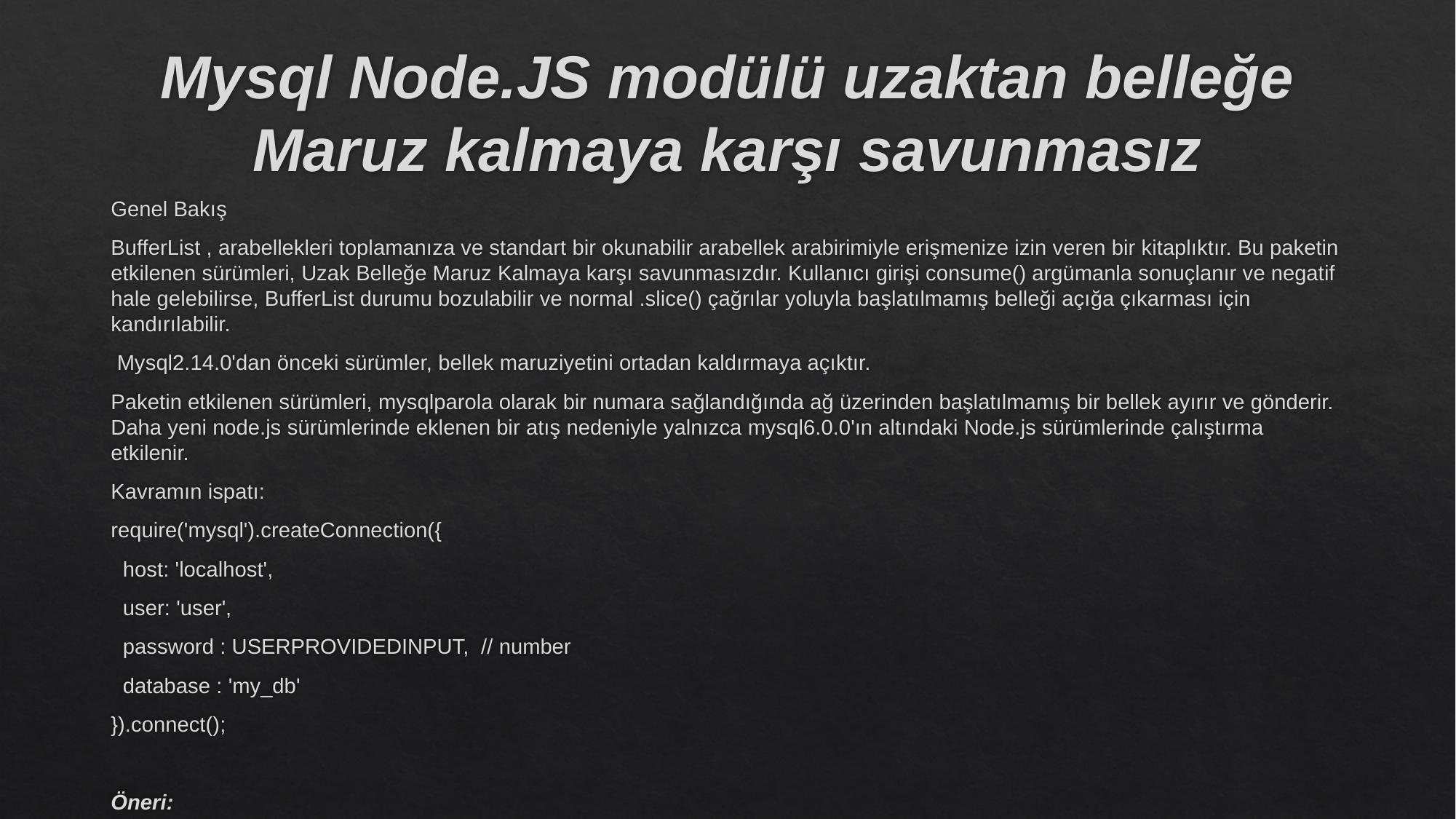

# Mysql Node.JS modülü uzaktan belleğe Maruz kalmaya karşı savunmasız
Genel Bakış
BufferList , arabellekleri toplamanıza ve standart bir okunabilir arabellek arabirimiyle erişmenize izin veren bir kitaplıktır. Bu paketin etkilenen sürümleri, Uzak Belleğe Maruz Kalmaya karşı savunmasızdır. Kullanıcı girişi consume() argümanla sonuçlanır ve negatif hale gelebilirse, BufferList durumu bozulabilir ve normal .slice() çağrılar yoluyla başlatılmamış belleği açığa çıkarması için kandırılabilir.
 Mysql2.14.0'dan önceki sürümler, bellek maruziyetini ortadan kaldırmaya açıktır.
Paketin etkilenen sürümleri, mysqlparola olarak bir numara sağlandığında ağ üzerinden başlatılmamış bir bellek ayırır ve gönderir. Daha yeni node.js sürümlerinde eklenen bir atış nedeniyle yalnızca mysql6.0.0'ın altındaki Node.js sürümlerinde çalıştırma etkilenir.
Kavramın ispatı:
require('mysql').createConnection({
  host: 'localhost',
  user: 'user',
  password : USERPROVIDEDINPUT,  // number
  database : 'my_db'
}).connect();

Öneri:
Mysql 2.14.0 veya sonraki bir sürüme güncelleyin.